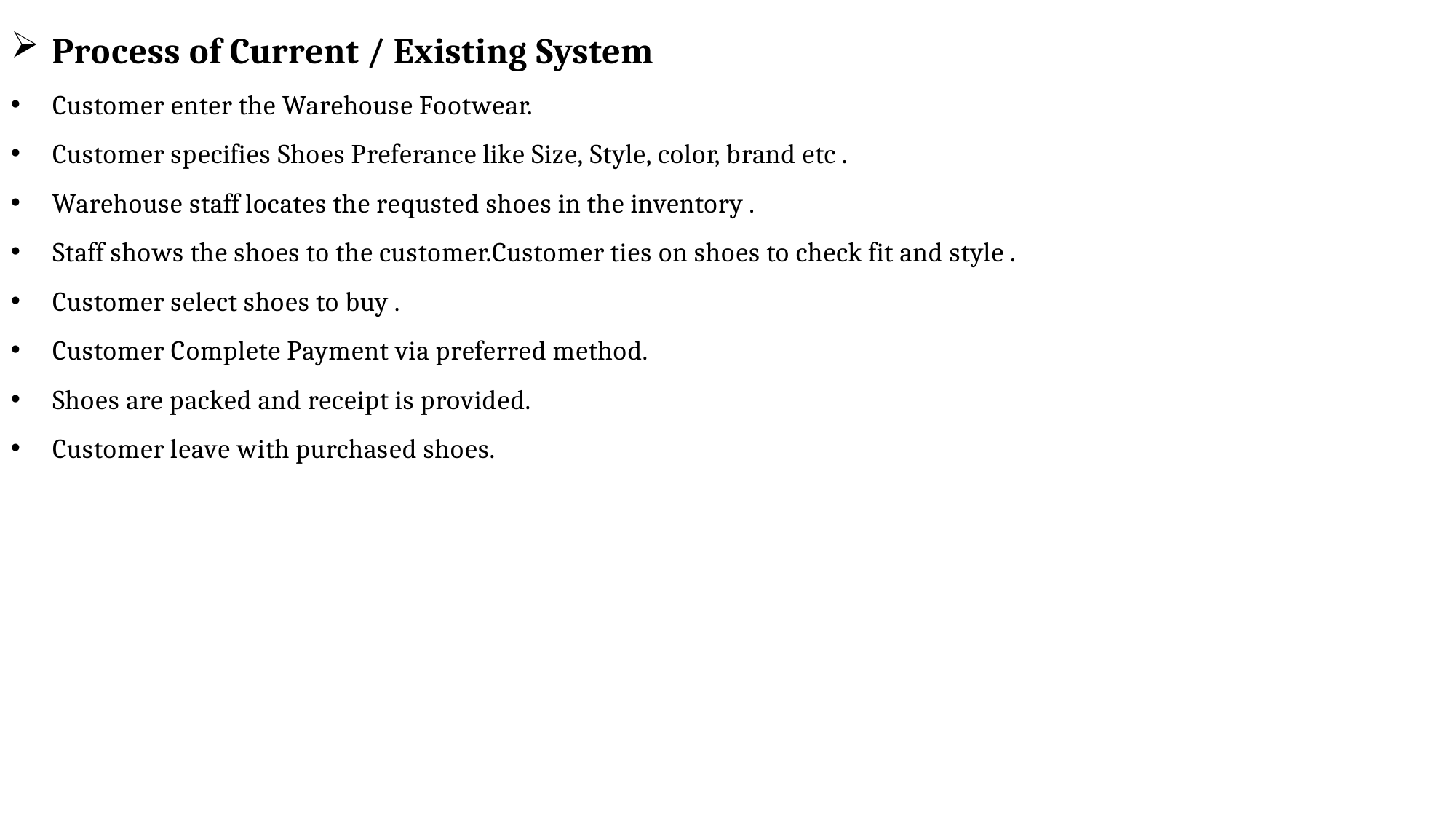

Process of Current / Existing System
Customer enter the Warehouse Footwear.
Customer specifies Shoes Preferance like Size, Style, color, brand etc .
Warehouse staff locates the requsted shoes in the inventory .
Staff shows the shoes to the customer.Customer ties on shoes to check fit and style .
Customer select shoes to buy .
Customer Complete Payment via preferred method.
Shoes are packed and receipt is provided.
Customer leave with purchased shoes.